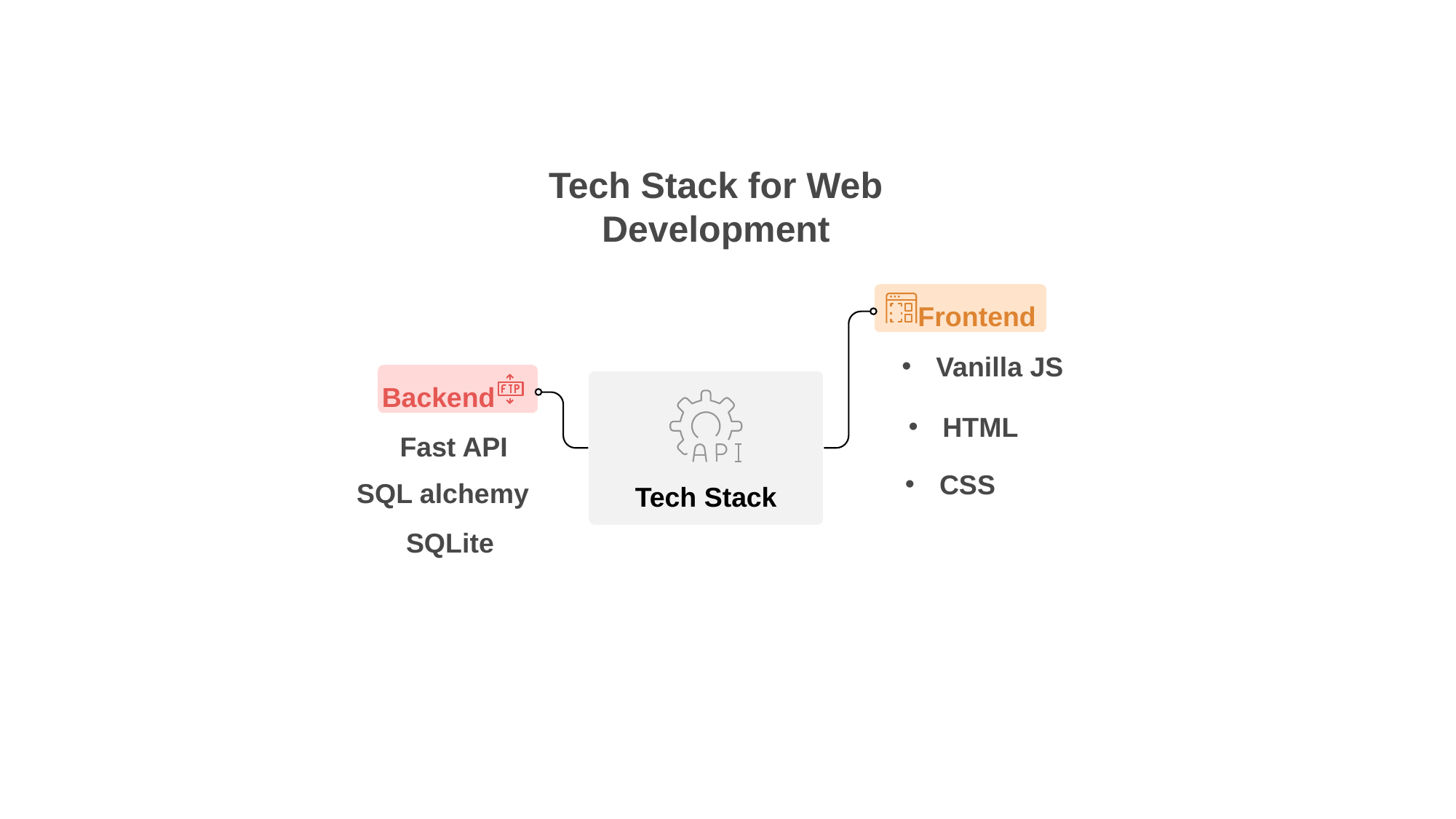

Tech Stack for Web Development

Frontend

Vanilla JS

Backend

HTML
Fast API
CSS
SQL alchemy
Tech Stack
SQLite